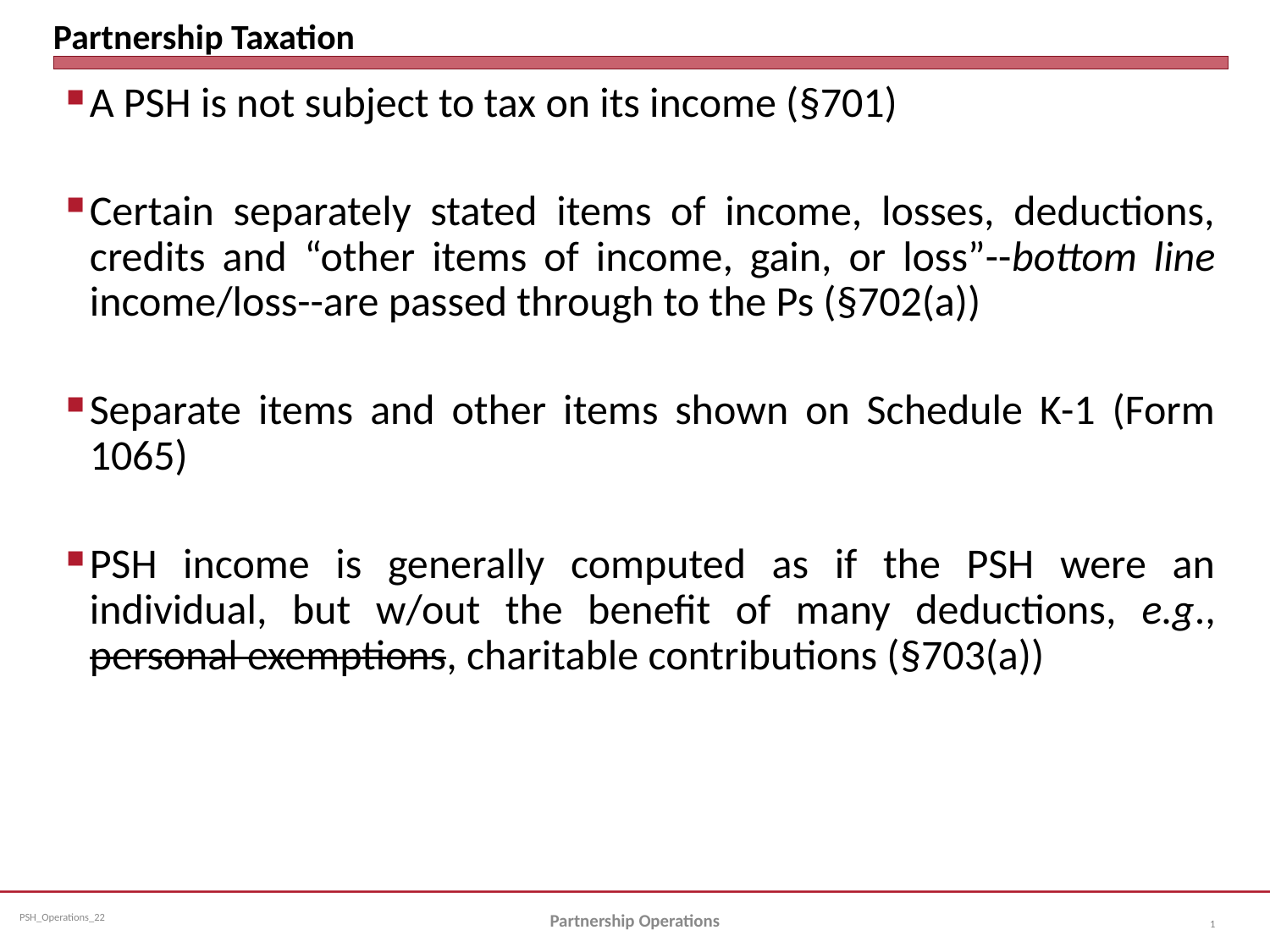

# Partnership Taxation
A PSH is not subject to tax on its income (§701)

Certain separately stated items of income, losses, deductions, credits and “other items of income, gain, or loss”--bottom line income/loss--are passed through to the Ps (§702(a))

Separate items and other items shown on Schedule K-1 (Form 1065)

PSH income is generally computed as if the PSH were an individual, but w/out the benefit of many deductions, e.g., personal exemptions, charitable contributions (§703(a))
Partnership Operations
1